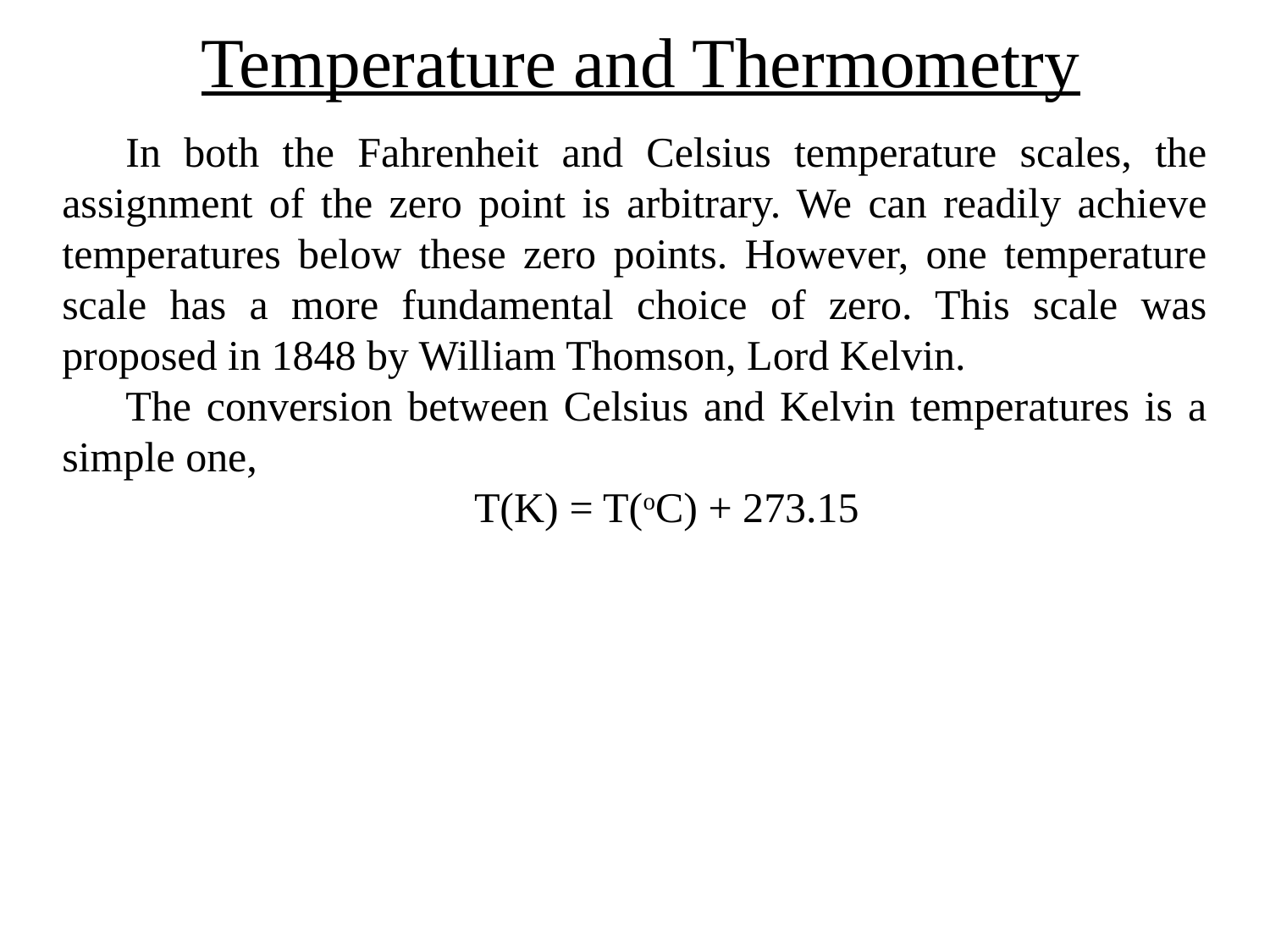

# Temperature and Thermometry
In both the Fahrenheit and Celsius temperature scales, the assignment of the zero point is arbitrary. We can readily achieve temperatures below these zero points. However, one temperature scale has a more fundamental choice of zero. This scale was proposed in 1848 by William Thomson, Lord Kelvin.
The conversion between Celsius and Kelvin temperatures is a simple one,
T(K) = T(oC) + 273.15